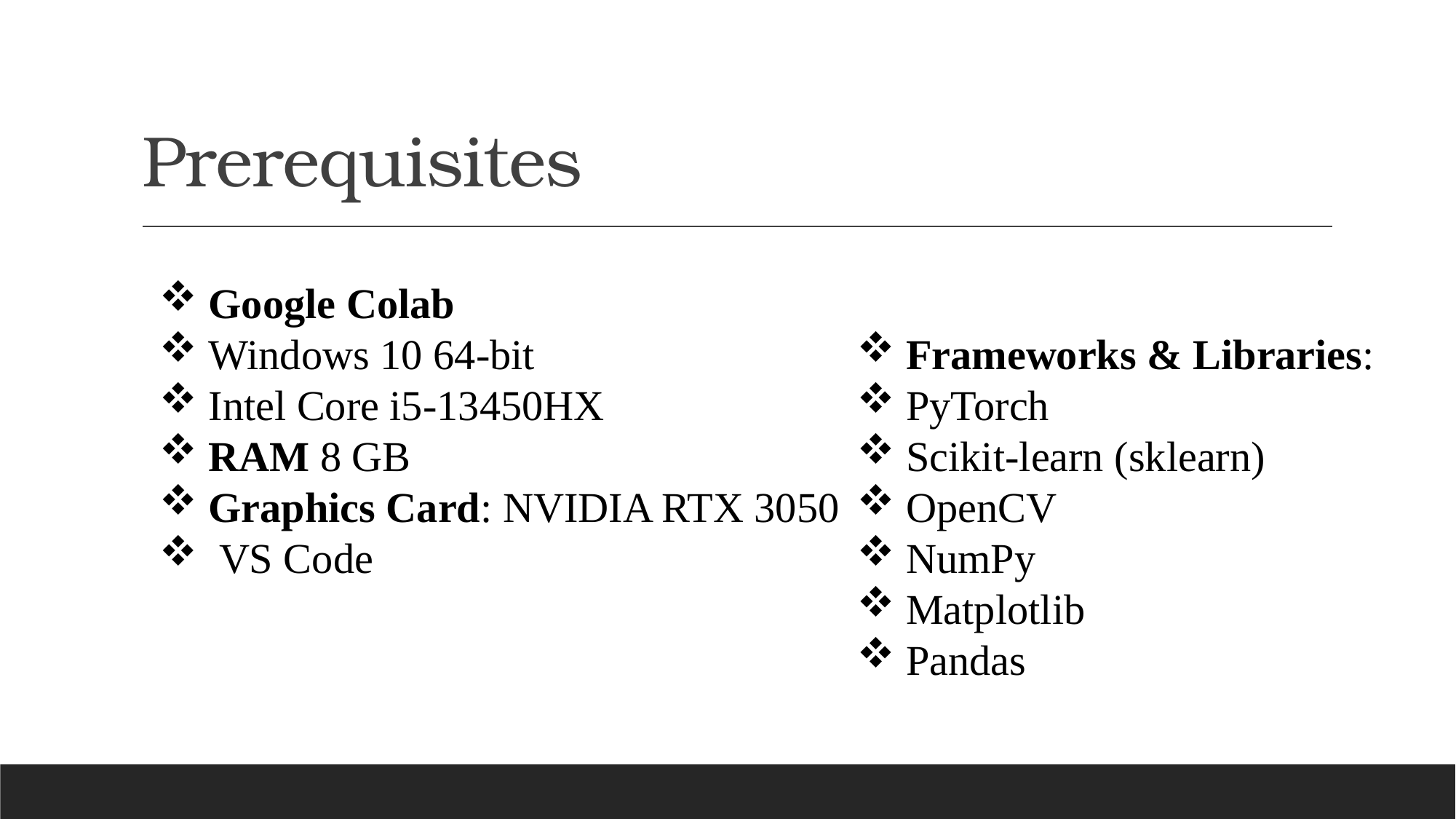

# Prerequisites

 Google Colab
 Windows 10 64-bit
 Intel Core i5-13450HX
 RAM 8 GB
 Graphics Card: NVIDIA RTX 3050
  VS Code

 Frameworks & Libraries:
 PyTorch
 Scikit-learn (sklearn)
 OpenCV
 NumPy
 Matplotlib
 Pandas